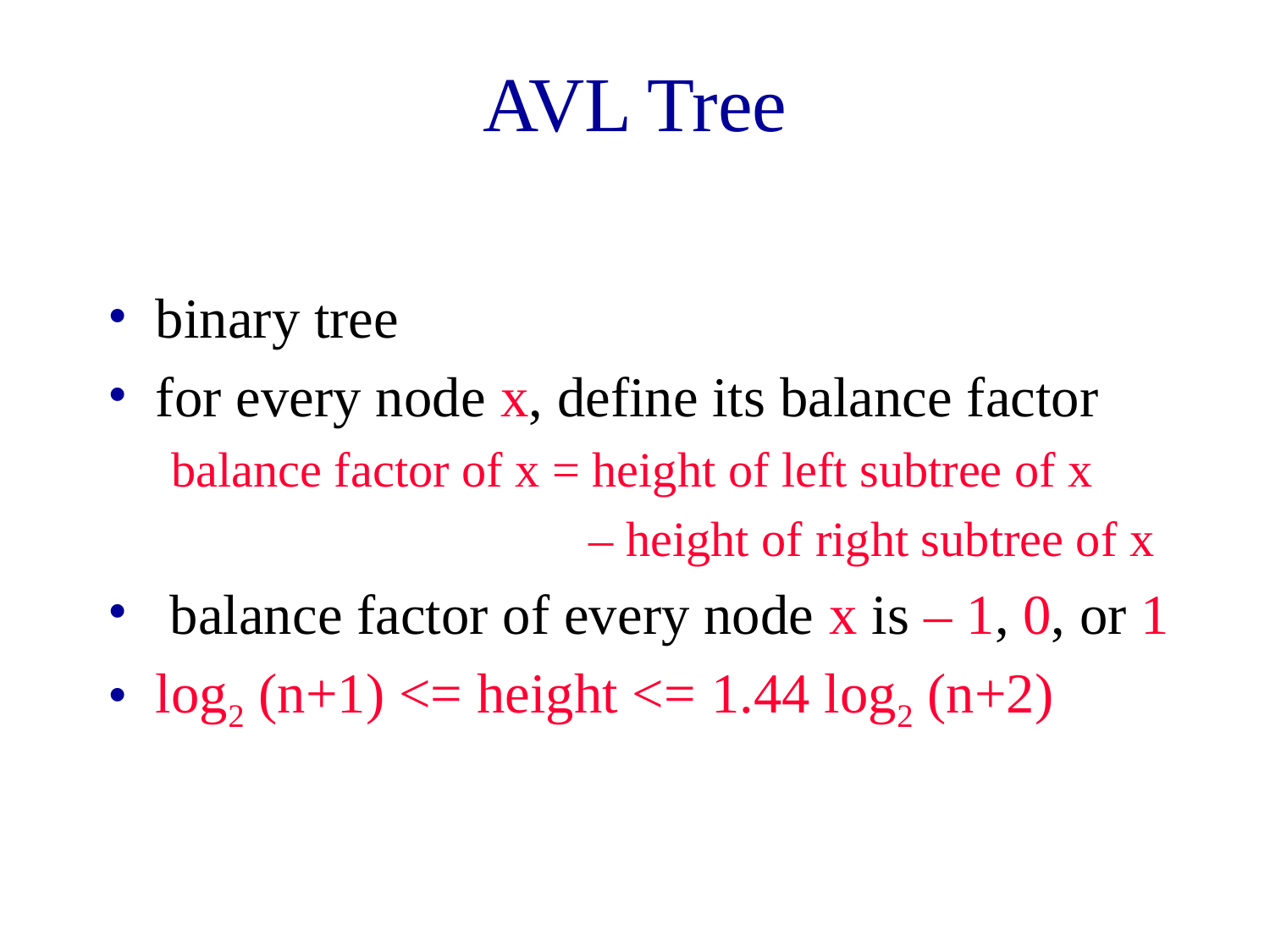

# AVL Tree
binary tree
for every node x, define its balance factor
balance factor of x = height of left subtree of x
                                  – height of right subtree of x
 balance factor of every node x is – 1, 0, or 1
log2 (n+1) <= height <= 1.44 log2 (n+2)